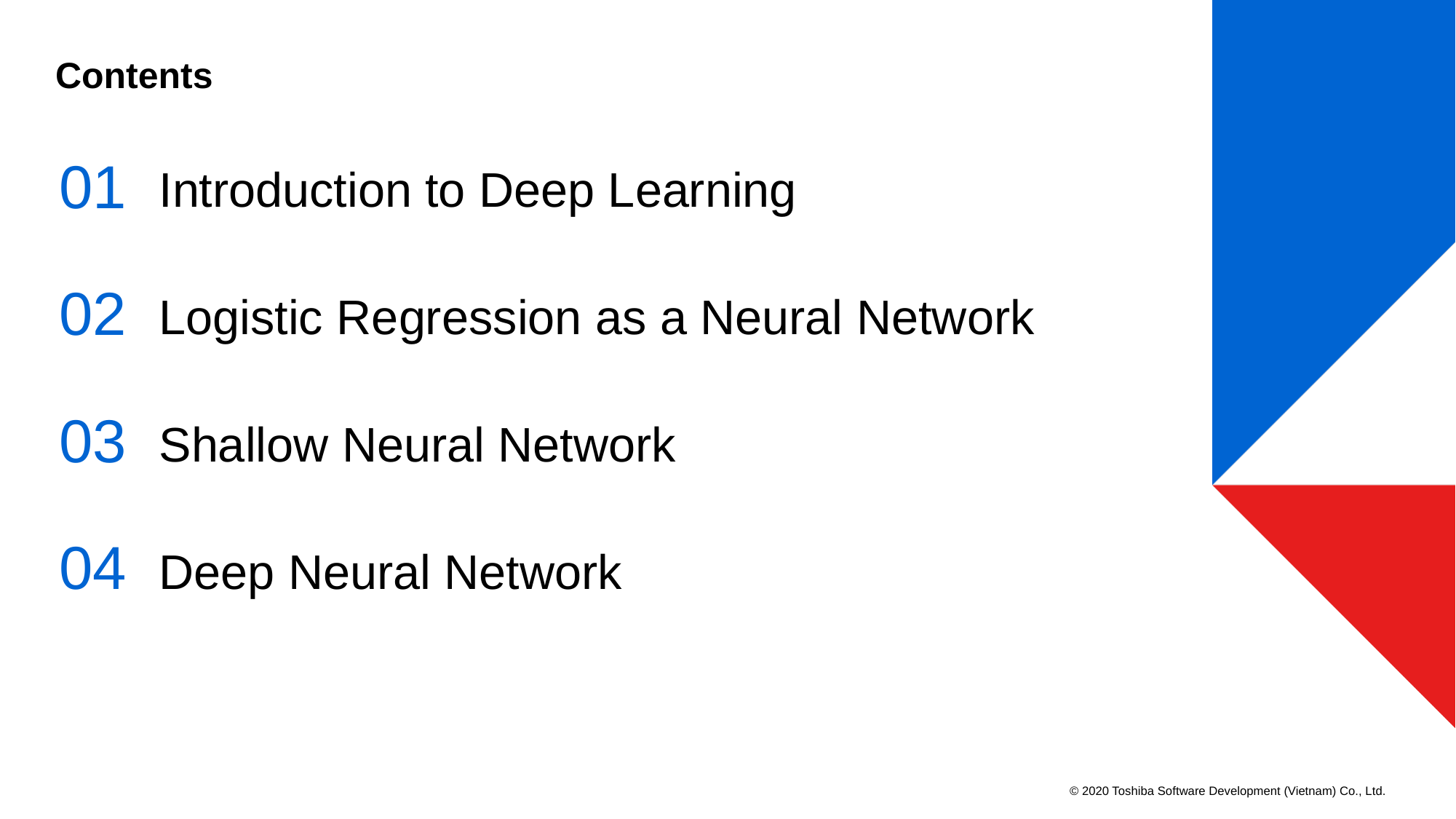

# Contents
01
Introduction to Deep Learning
02
Logistic Regression as a Neural Network
03
Shallow Neural Network
04
Deep Neural Network